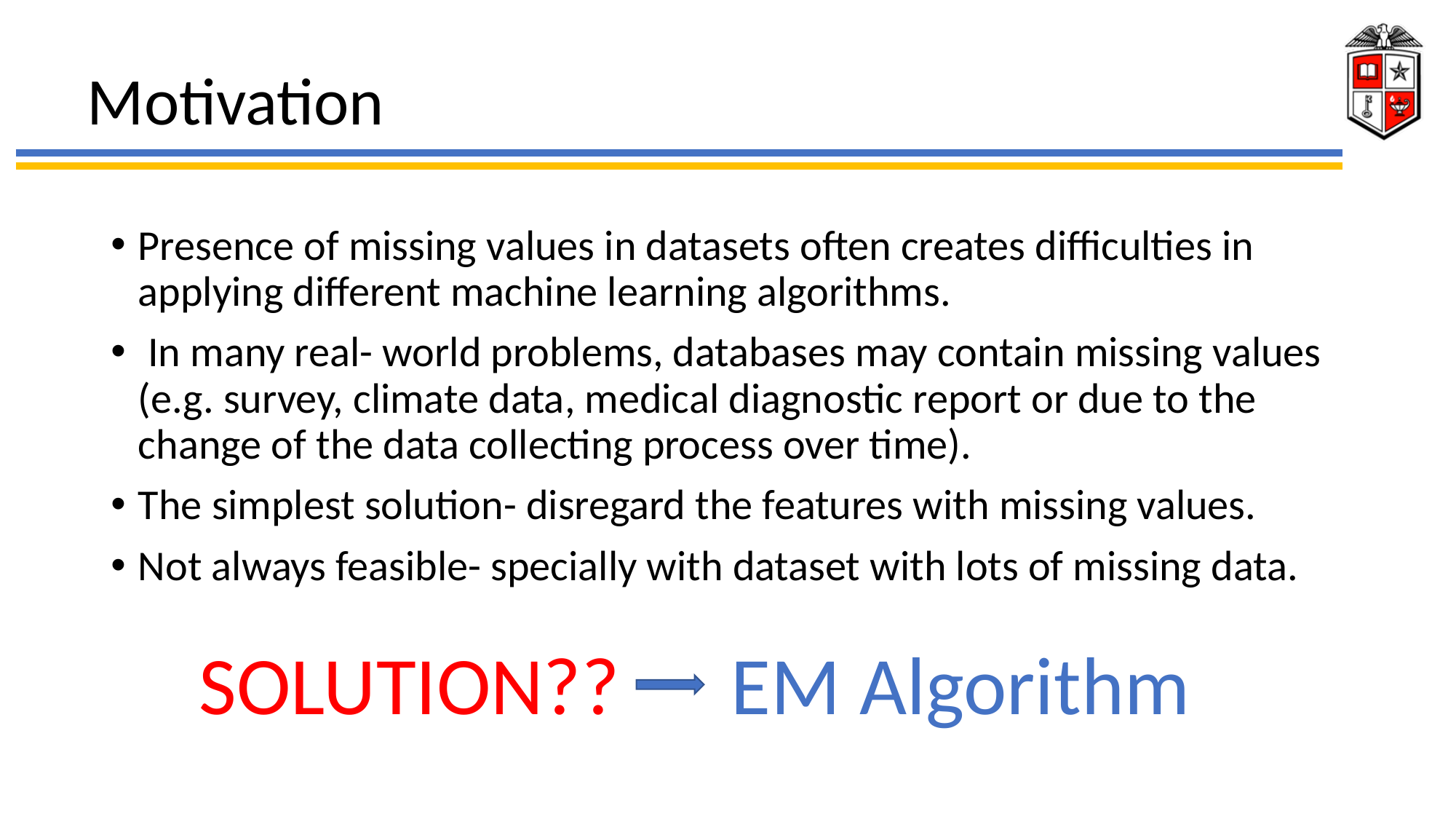

# Motivation
Presence of missing values in datasets often creates difficulties in applying different machine learning algorithms.
 In many real- world problems, databases may contain missing values (e.g. survey, climate data, medical diagnostic report or due to the change of the data collecting process over time).
The simplest solution- disregard the features with missing values.
Not always feasible- specially with dataset with lots of missing data.

SOLUTION??      EM Algorithm